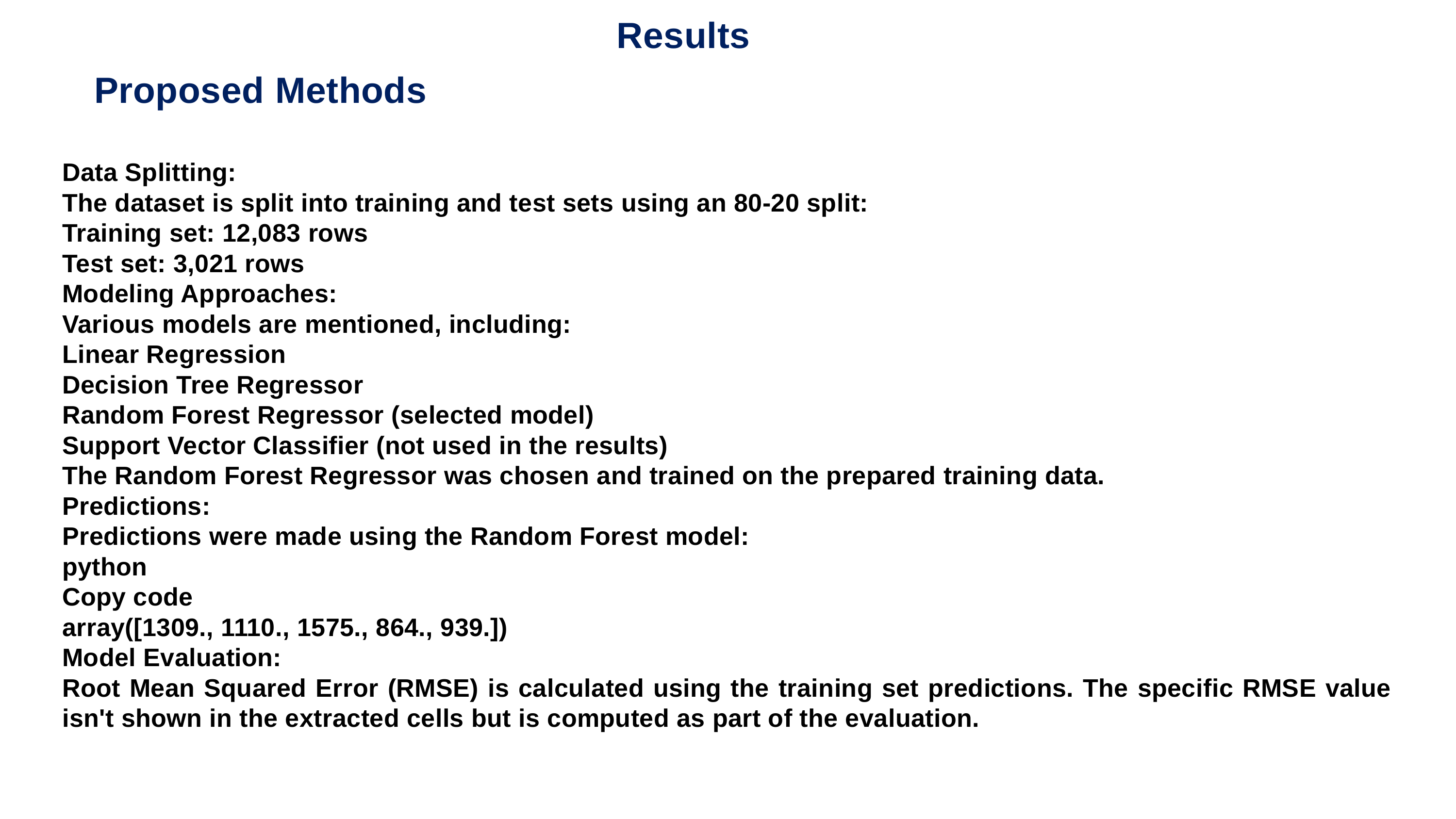

Results
Proposed Methods
Data Splitting:
The dataset is split into training and test sets using an 80-20 split:
Training set: 12,083 rows
Test set: 3,021 rows
Modeling Approaches:
Various models are mentioned, including:
Linear Regression
Decision Tree Regressor
Random Forest Regressor (selected model)
Support Vector Classifier (not used in the results)
The Random Forest Regressor was chosen and trained on the prepared training data.
Predictions:
Predictions were made using the Random Forest model:
python
Copy code
array([1309., 1110., 1575., 864., 939.])
Model Evaluation:
Root Mean Squared Error (RMSE) is calculated using the training set predictions. The specific RMSE value isn't shown in the extracted cells but is computed as part of the evaluation.